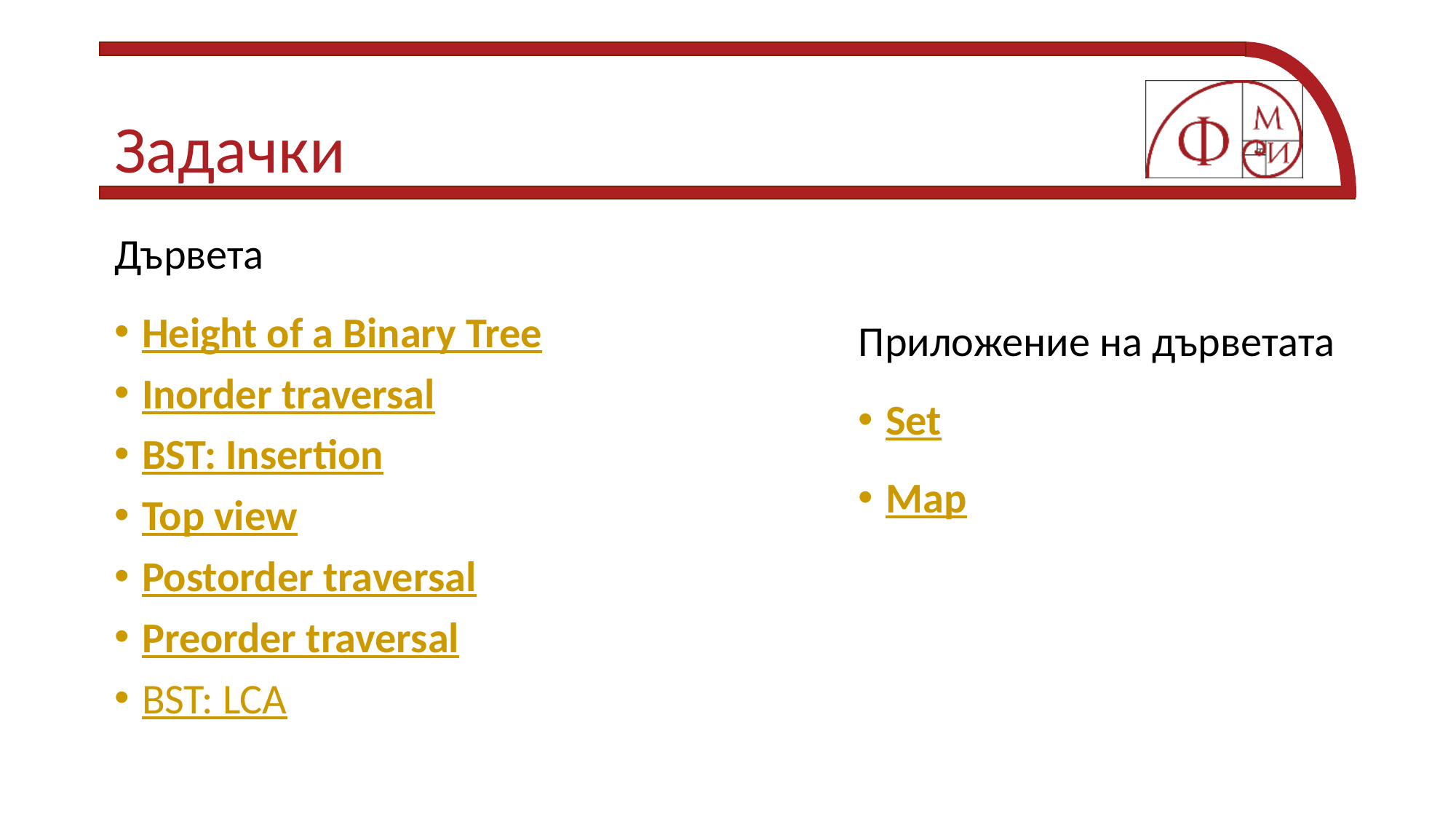

# Задачки
Дървета
Height of a Binary Tree
Inorder traversal
BST: Insertion
Top view
Postorder traversal
Preorder traversal
BST: LCA

Приложение на дърветата
Set
Map